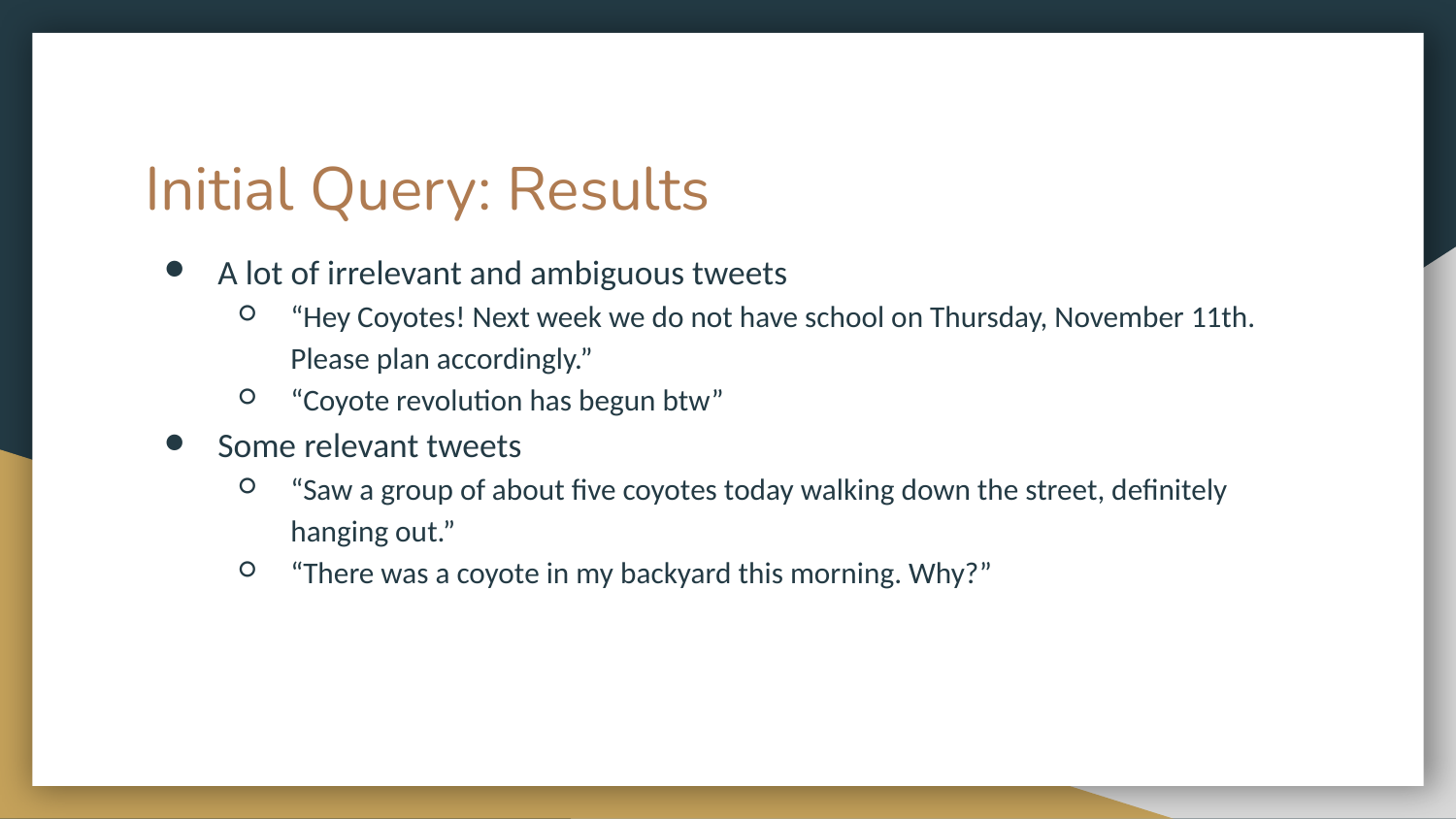

# Initial Query: Results
A lot of irrelevant and ambiguous tweets
“Hey Coyotes! Next week we do not have school on Thursday, November 11th. Please plan accordingly.”
“Coyote revolution has begun btw”
Some relevant tweets
“Saw a group of about five coyotes today walking down the street, definitely hanging out.”
“There was a coyote in my backyard this morning. Why?”